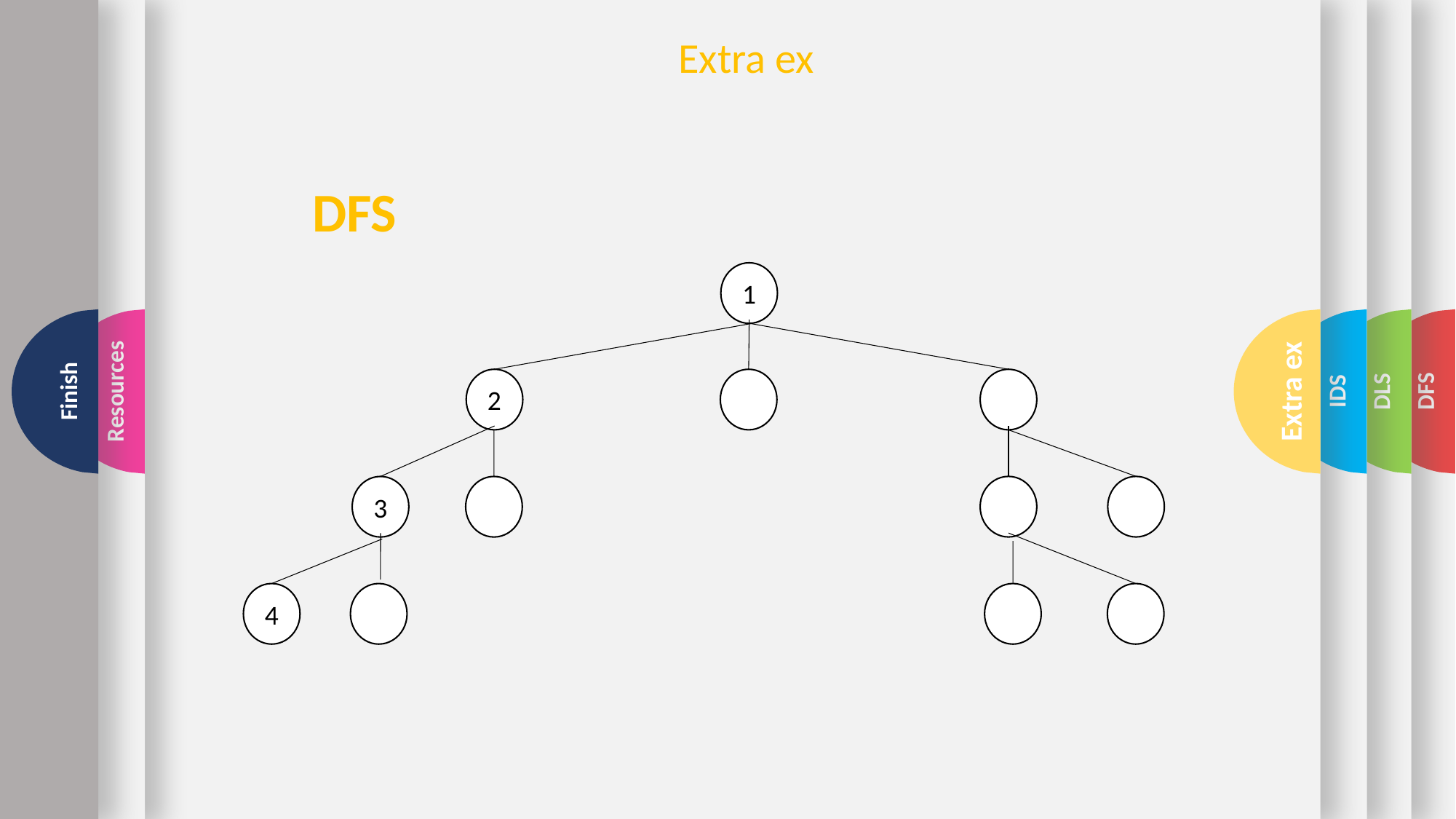

Extra ex
DFS
1

Extra ex

2
Finish
Resources
IDS
DLS
DFS

3

4